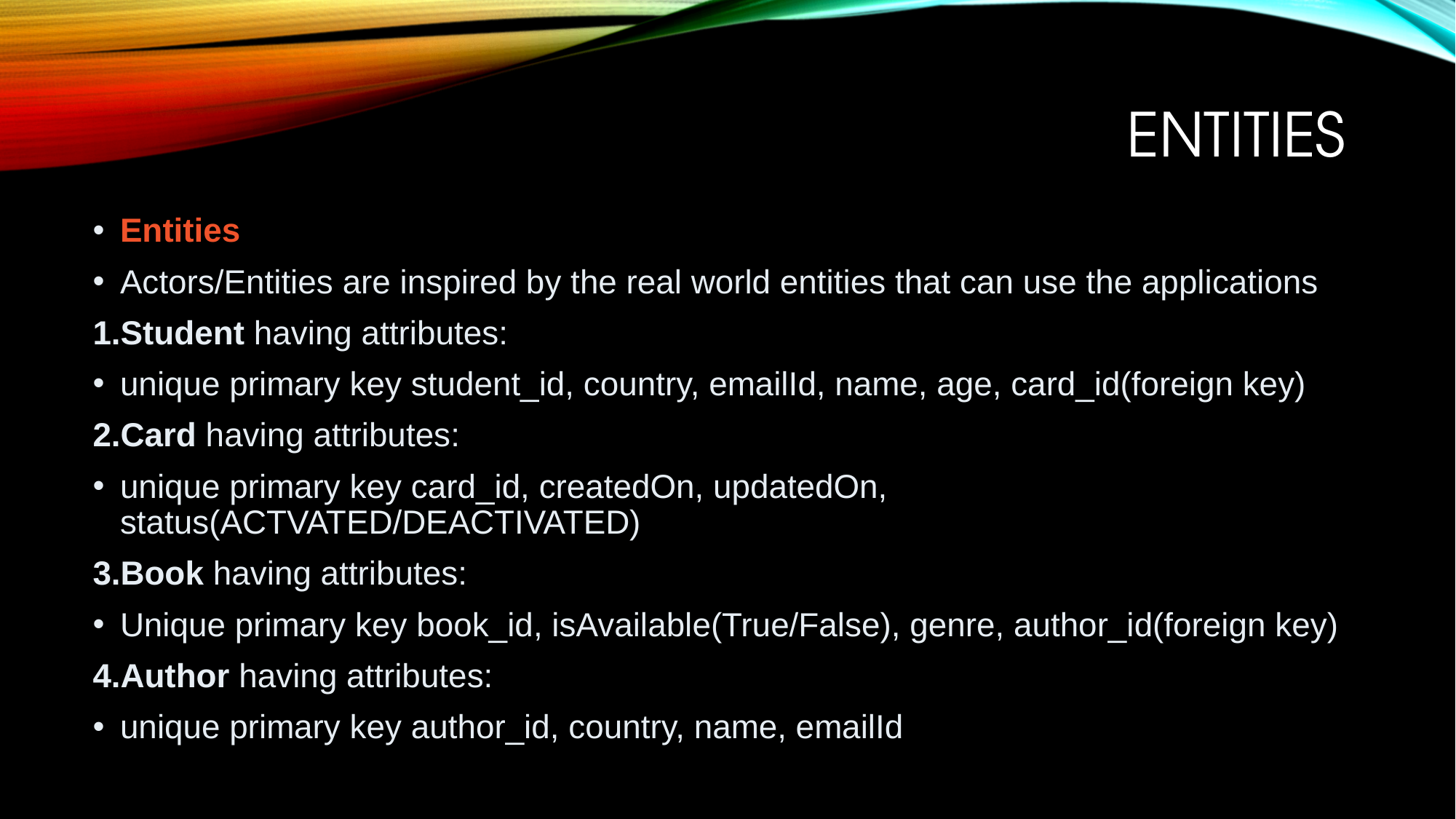

# ENTITIES
Entities
Actors/Entities are inspired by the real world entities that can use the applications
Student having attributes:
unique primary key student_id, country, emailId, name, age, card_id(foreign key)
Card having attributes:
unique primary key card_id, createdOn, updatedOn, status(ACTVATED/DEACTIVATED)
Book having attributes:
Unique primary key book_id, isAvailable(True/False), genre, author_id(foreign key)
Author having attributes:
unique primary key author_id, country, name, emailId